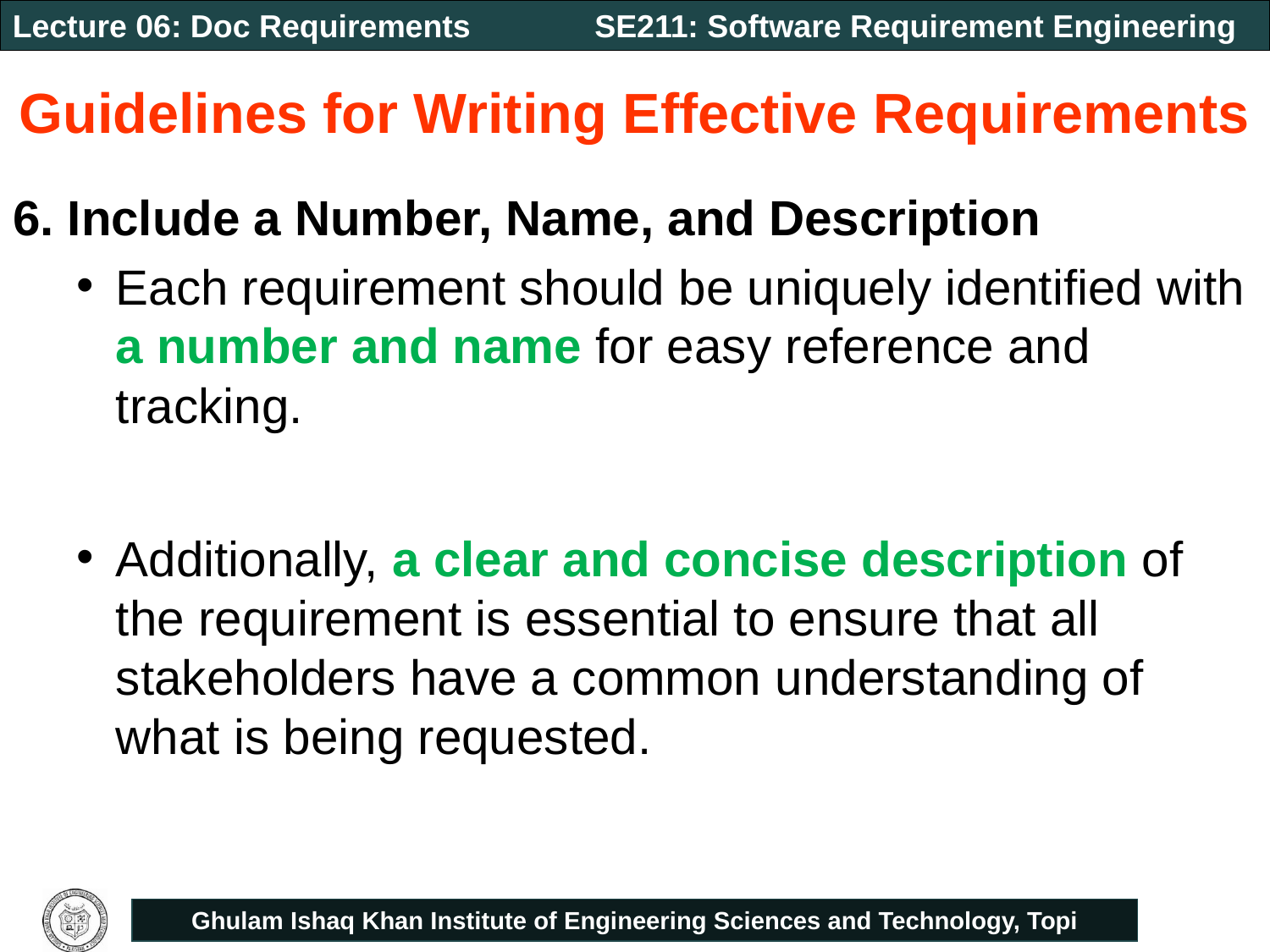

# Guidelines for Writing Effective Requirements
6. Include a Number, Name, and Description
Each requirement should be uniquely identified with a number and name for easy reference and tracking.

Additionally, a clear and concise description of the requirement is essential to ensure that all stakeholders have a common understanding of what is being requested.